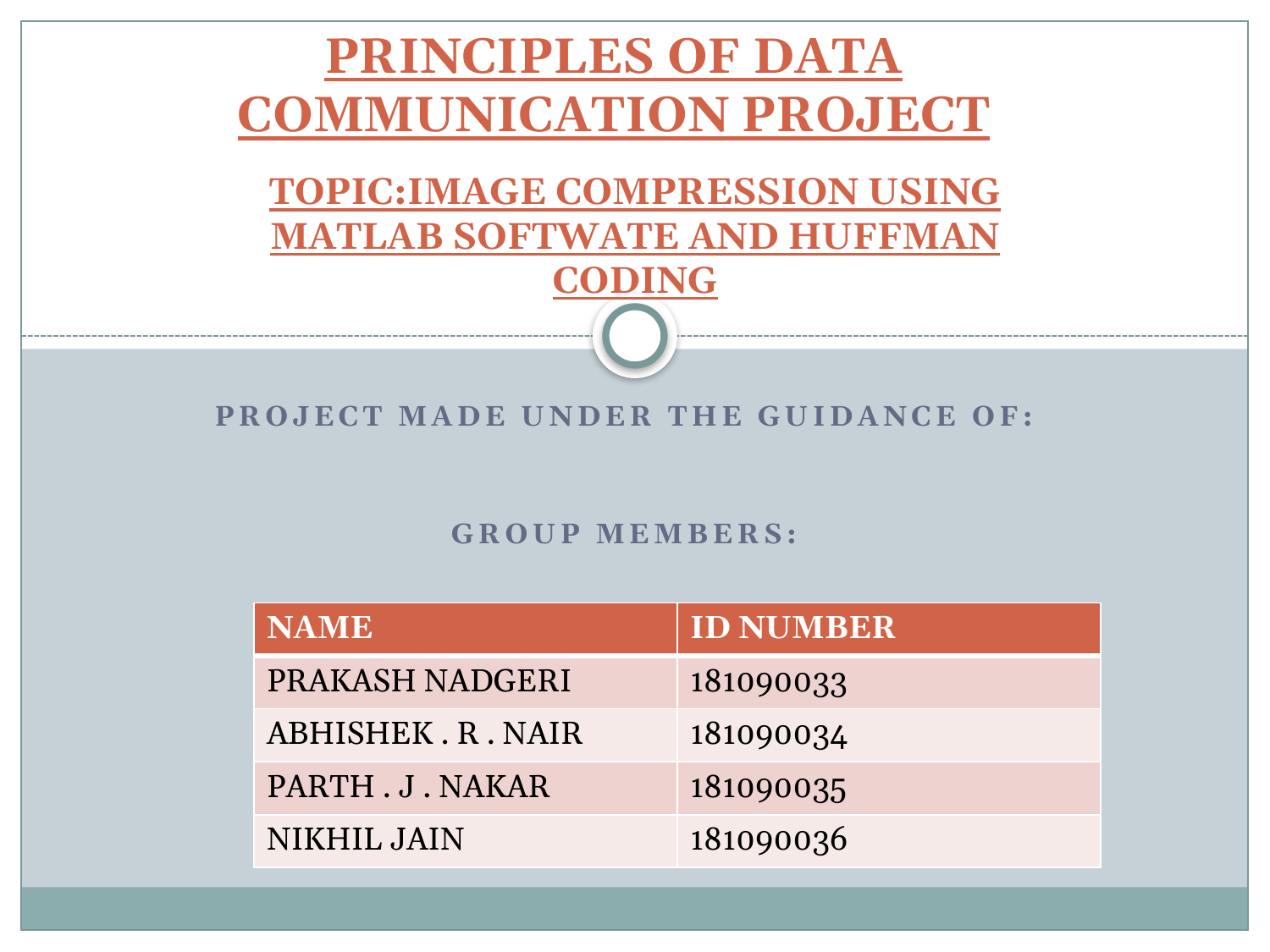

# PRINCIPLES OF DATA COMMUNICATION PROJECT
TOPIC:IMAGE COMPRESSION USING MATLAB SOFTWATE AND HUFFMAN CODING

PROJECT MADE UNDER THE GUIDANCE OF:

GROUP MEMBERS:

| NAME | ID NUMBER |
| --- | --- |
| PRAKASH NADGERI | 181090033 |
| ABHISHEK . R . NAIR | 181090034 |
| PARTH . J . NAKAR | 181090035 |
| NIKHIL JAIN | 181090036 |